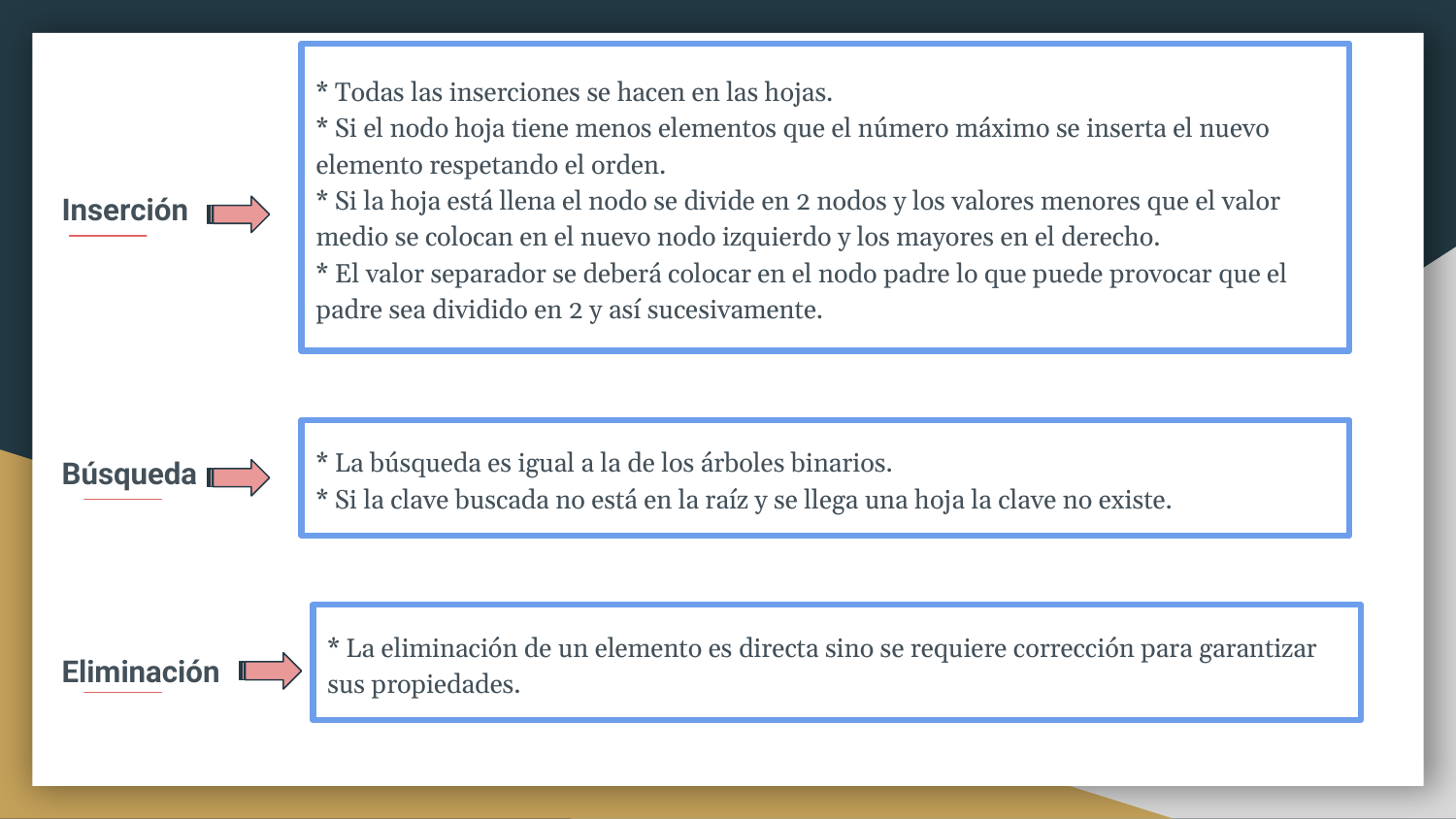

Inserción

Búsqueda

Eliminación
* Todas las inserciones se hacen en las hojas.
* Si el nodo hoja tiene menos elementos que el número máximo se inserta el nuevo elemento respetando el orden.
* Si la hoja está llena el nodo se divide en 2 nodos y los valores menores que el valor medio se colocan en el nuevo nodo izquierdo y los mayores en el derecho.
* El valor separador se deberá colocar en el nodo padre lo que puede provocar que el padre sea dividido en 2 y así sucesivamente.

* La búsqueda es igual a la de los árboles binarios.
* Si la clave buscada no está en la raíz y se llega una hoja la clave no existe.

* La eliminación de un elemento es directa sino se requiere corrección para garantizar sus propiedades.